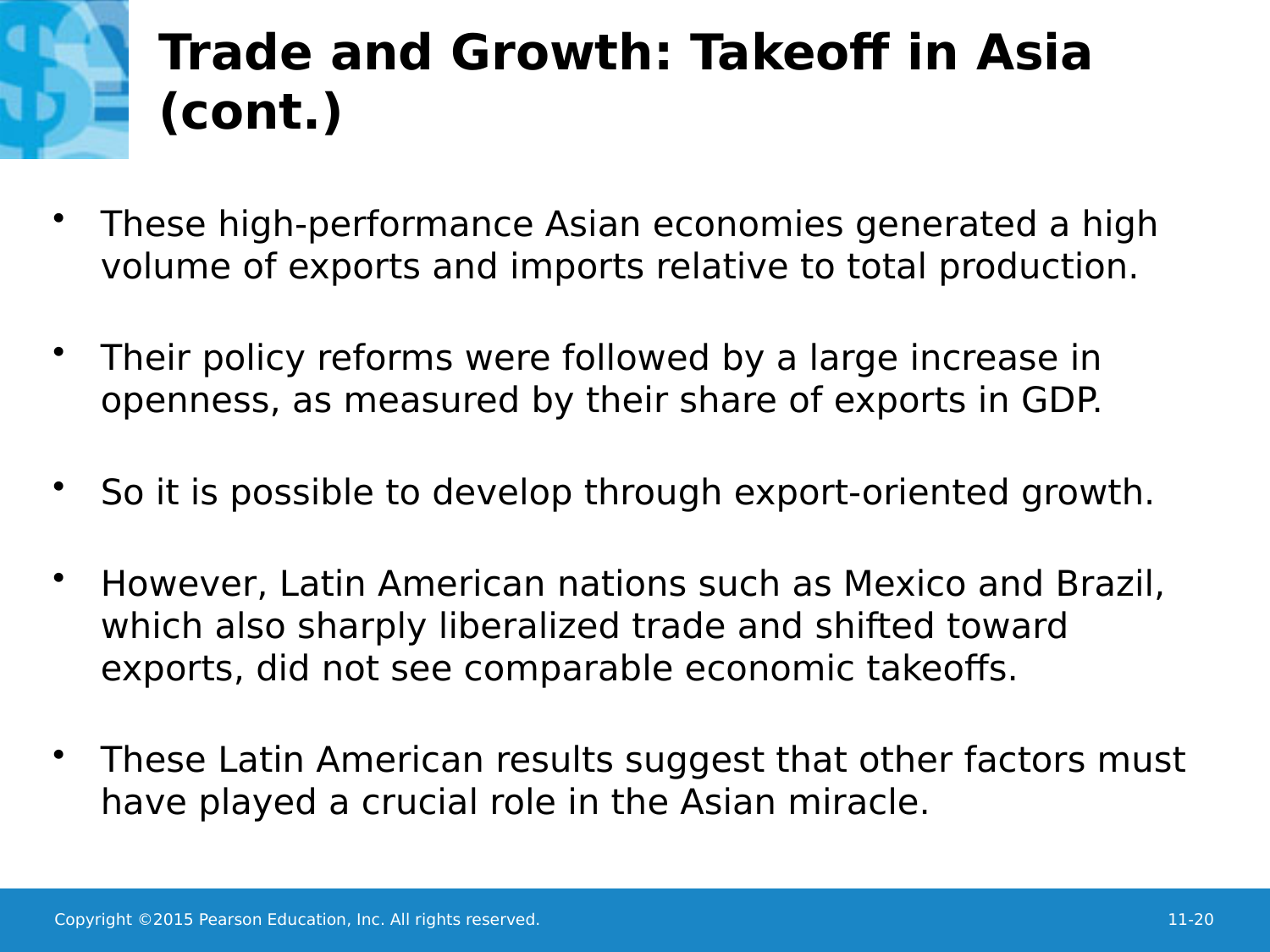

# Trade and Growth: Takeoff in Asia (cont.)
These high-performance Asian economies generated a high volume of exports and imports relative to total production.

Their policy reforms were followed by a large increase in openness, as measured by their share of exports in GDP.

So it is possible to develop through export-oriented growth.

However, Latin American nations such as Mexico and Brazil, which also sharply liberalized trade and shifted toward exports, did not see comparable economic takeoffs.

These Latin American results suggest that other factors must have played a crucial role in the Asian miracle.